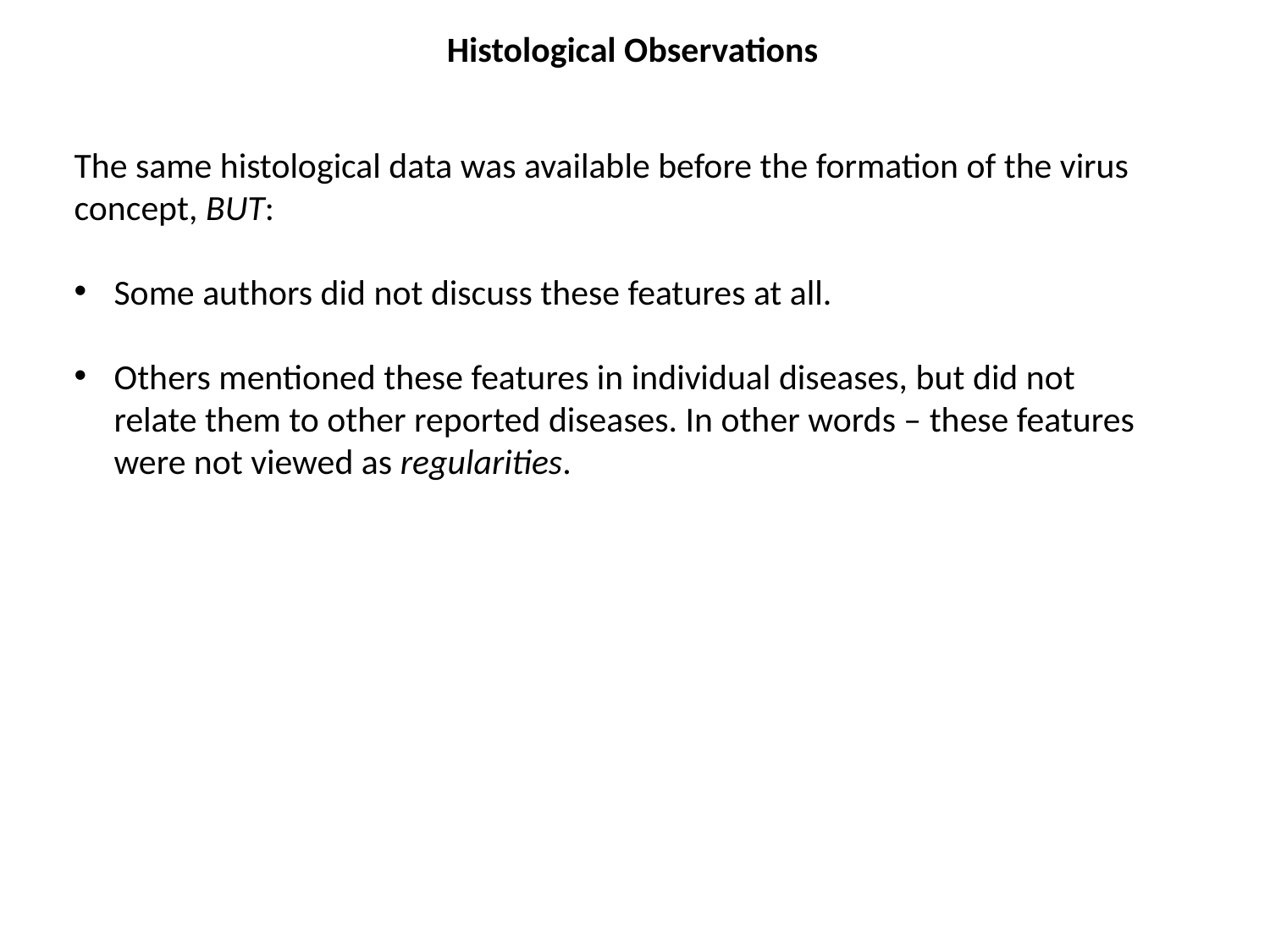

Histological Observations
The same histological data was available before the formation of the virus concept, BUT:

Some authors did not discuss these features at all.

Others mentioned these features in individual diseases, but did not relate them to other reported diseases. In other words – these features were not viewed as regularities.